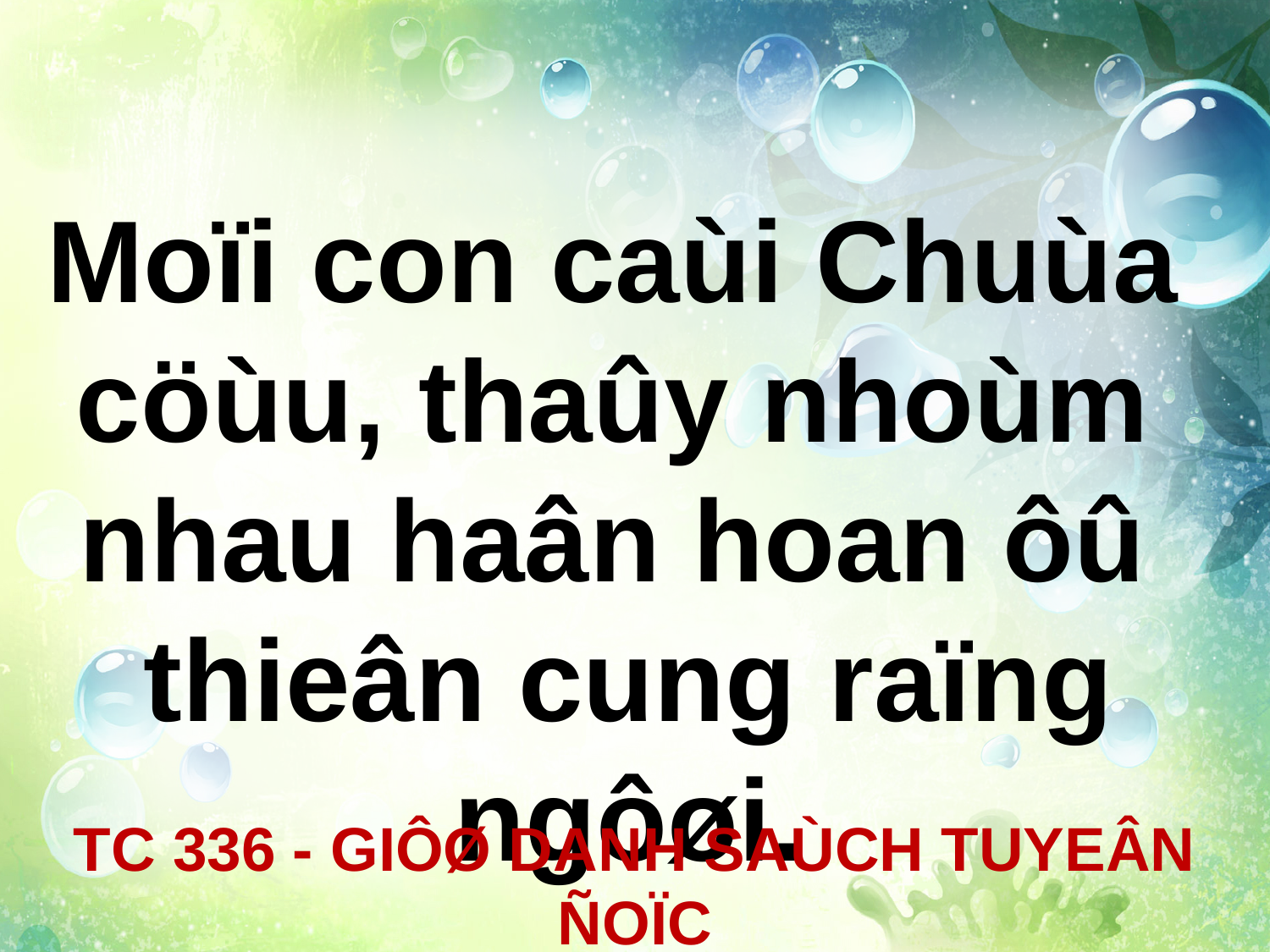

Moïi con caùi Chuùa
cöùu, thaûy nhoùm
nhau haân hoan ôû
thieân cung raïng ngôøi.
TC 336 - GIÔØ DANH SAÙCH TUYEÂN ÑOÏC